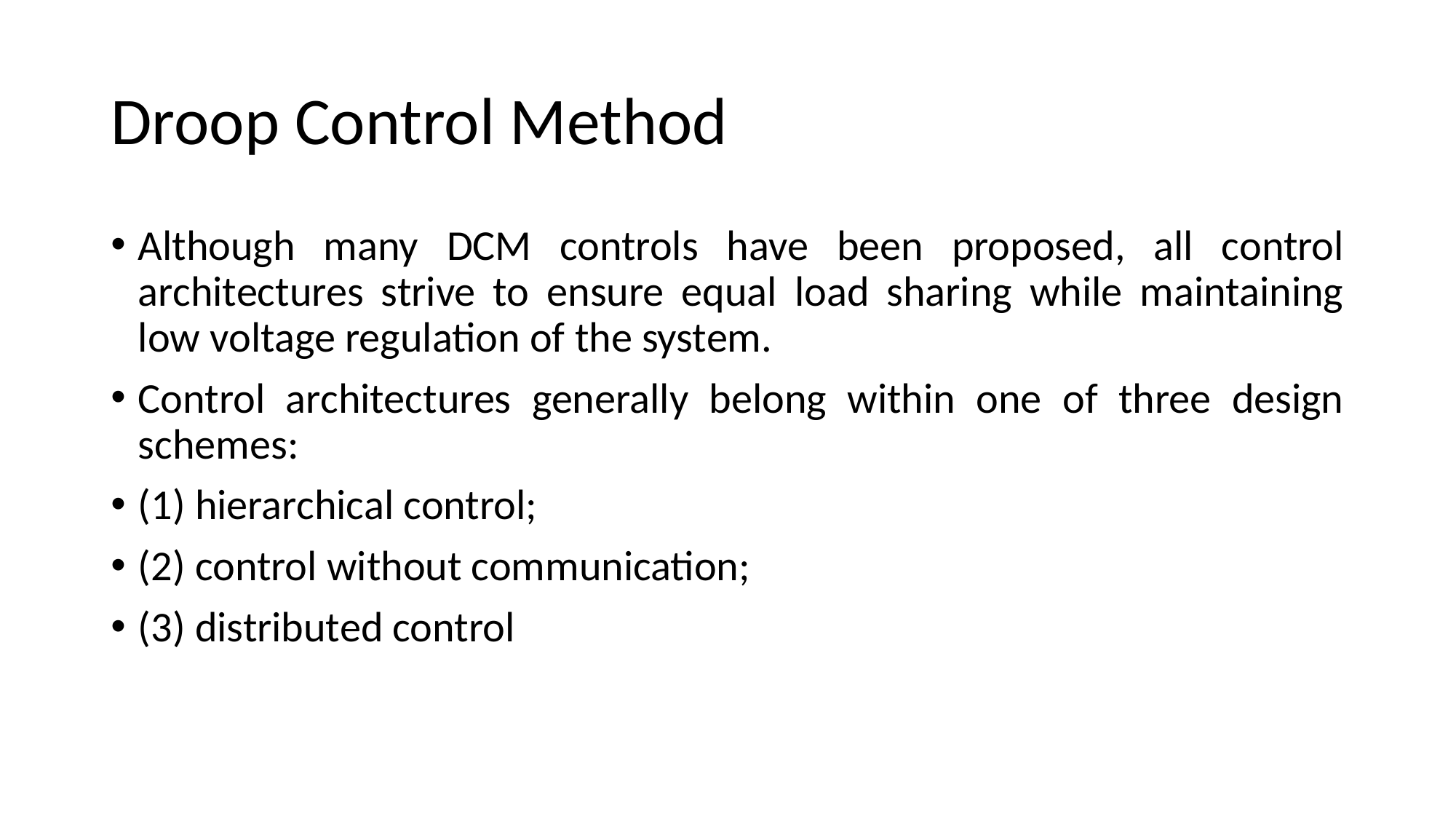

# Droop Control Method
Although many DCM controls have been proposed, all control architectures strive to ensure equal load sharing while maintaining low voltage regulation of the system.
Control architectures generally belong within one of three design schemes:
(1) hierarchical control;
(2) control without communication;
(3) distributed control